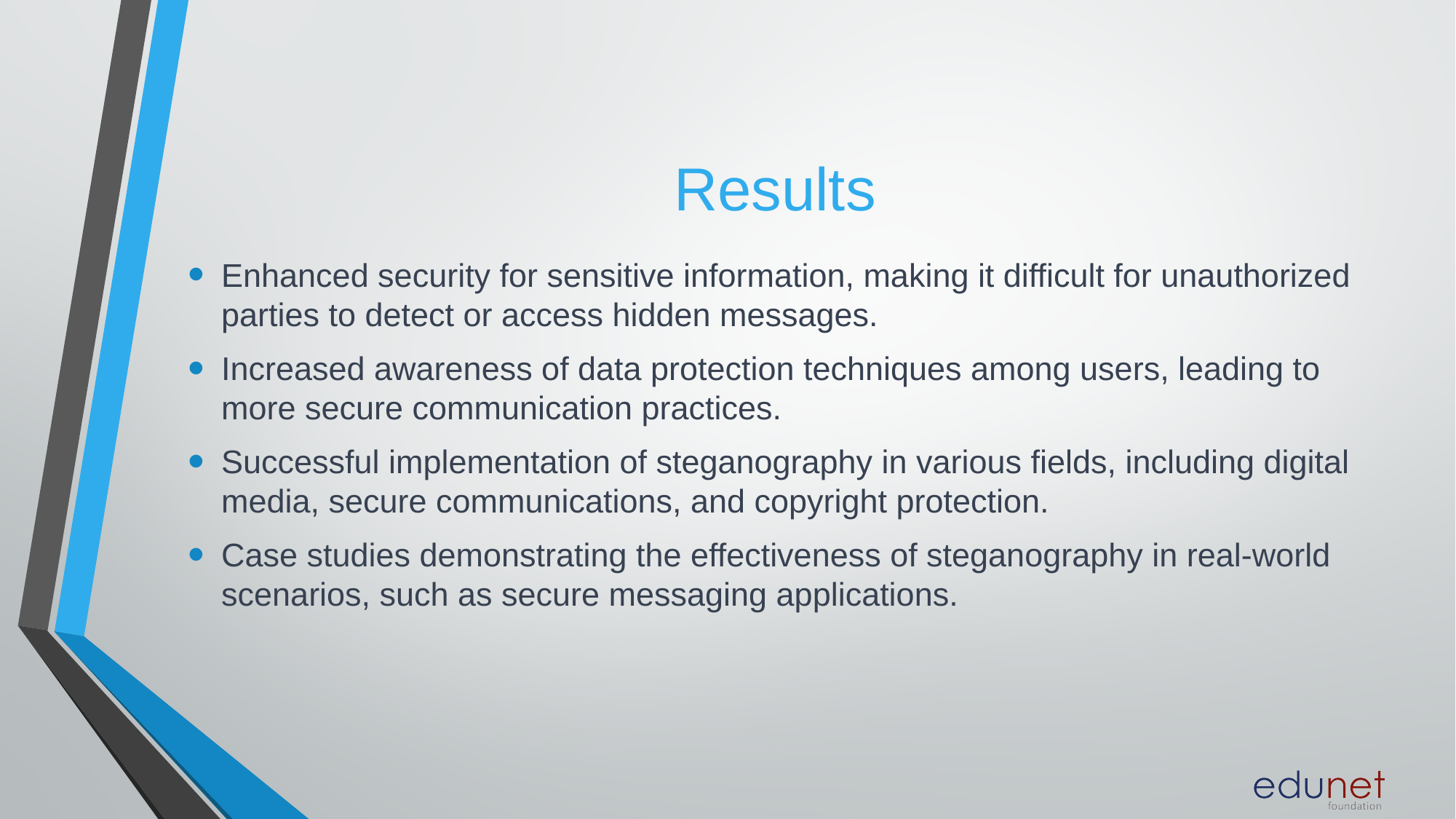

# Results
Enhanced security for sensitive information, making it difficult for unauthorized parties to detect or access hidden messages.
Increased awareness of data protection techniques among users, leading to more secure communication practices.
Successful implementation of steganography in various fields, including digital media, secure communications, and copyright protection.
Case studies demonstrating the effectiveness of steganography in real-world scenarios, such as secure messaging applications.